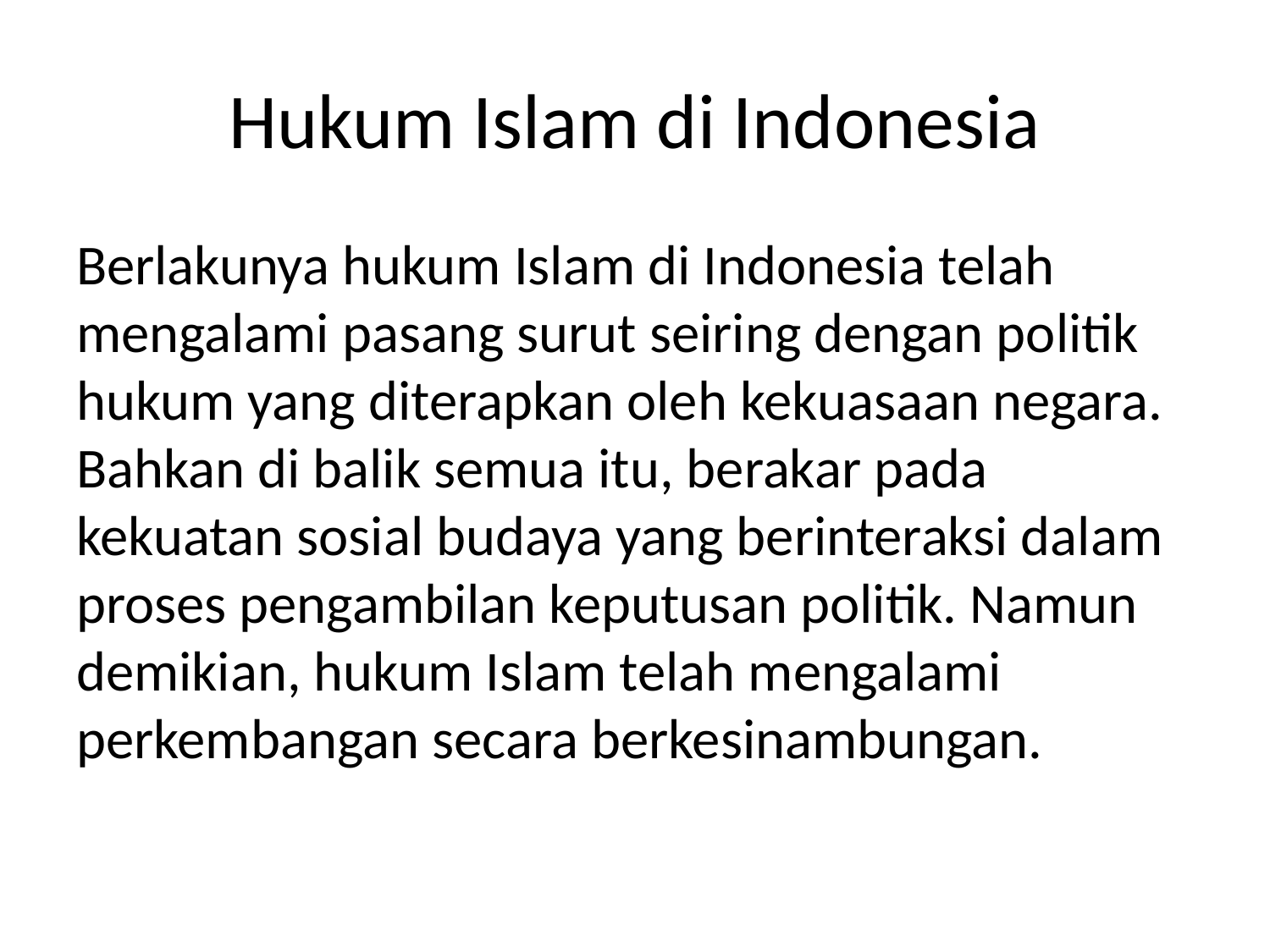

# Hukum Islam di Indonesia
Berlakunya hukum Islam di Indonesia telah mengalami pasang surut seiring dengan politik hukum yang diterapkan oleh kekuasaan negara. Bahkan di balik semua itu, berakar pada kekuatan sosial budaya yang berinteraksi dalam proses pengambilan keputusan politik. Namun demikian, hukum Islam telah mengalami perkembangan secara berkesinambungan.